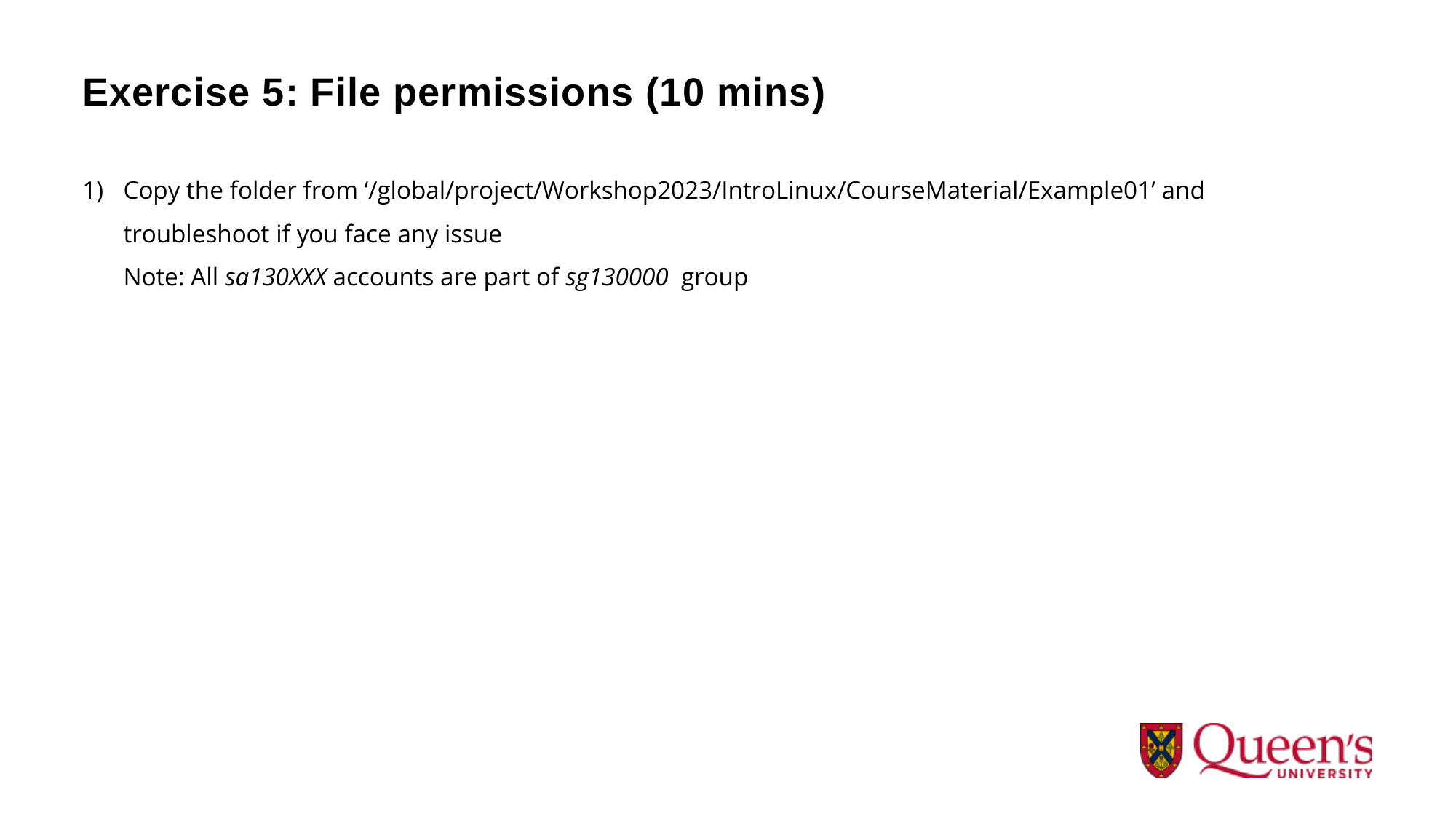

# Exercise 5: File permissions (10 mins)
Copy the folder from ‘/global/project/Workshop2023/IntroLinux/CourseMaterial/Example01’ and troubleshoot if you face any issue
Note: All sa130XXX accounts are part of sg130000  group